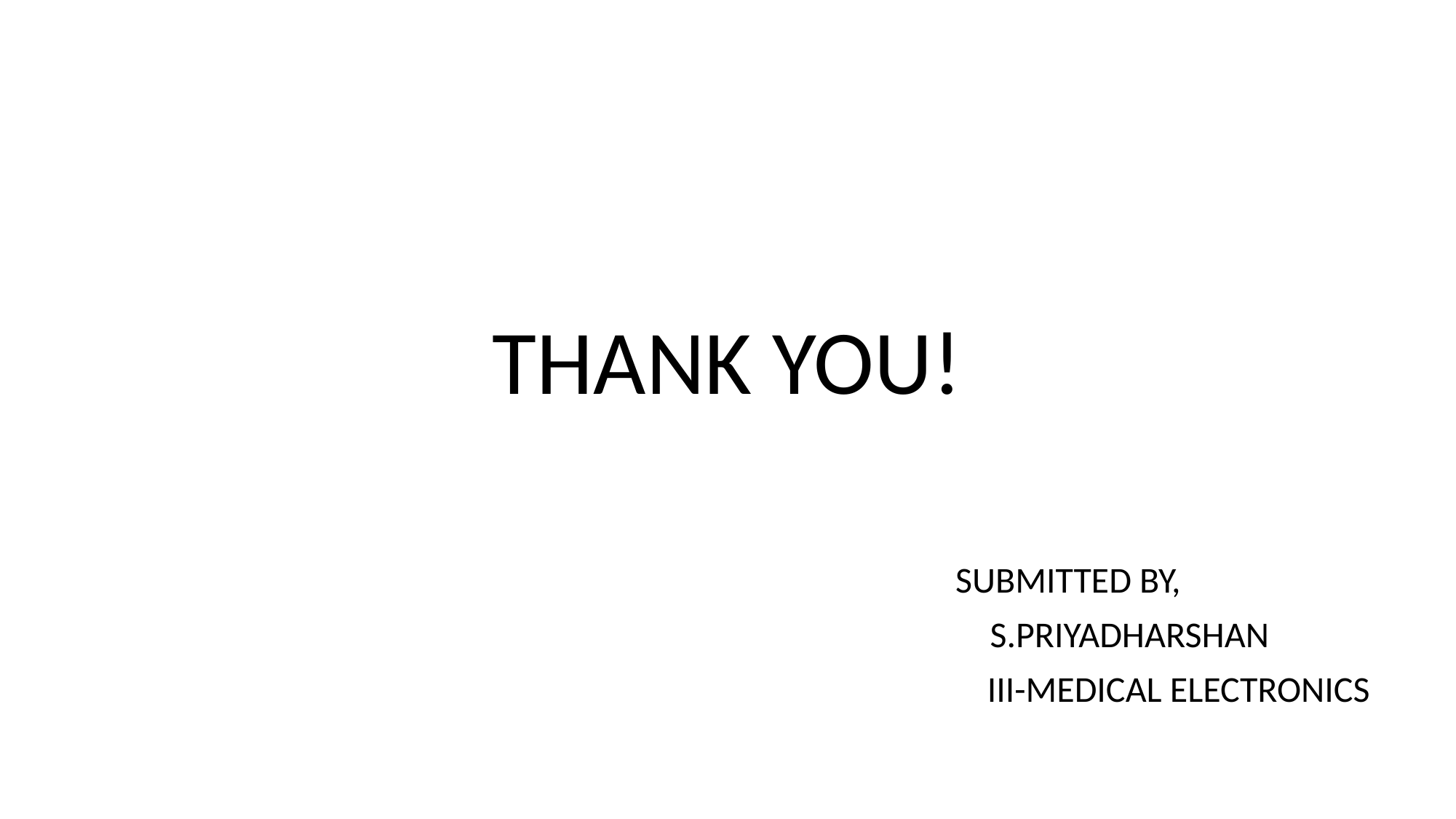

# THANK YOU!

                                                             SUBMITTED BY,
                                                                            S.PRIYADHARSHAN
                                                                                        III-MEDICAL ELECTRONICS